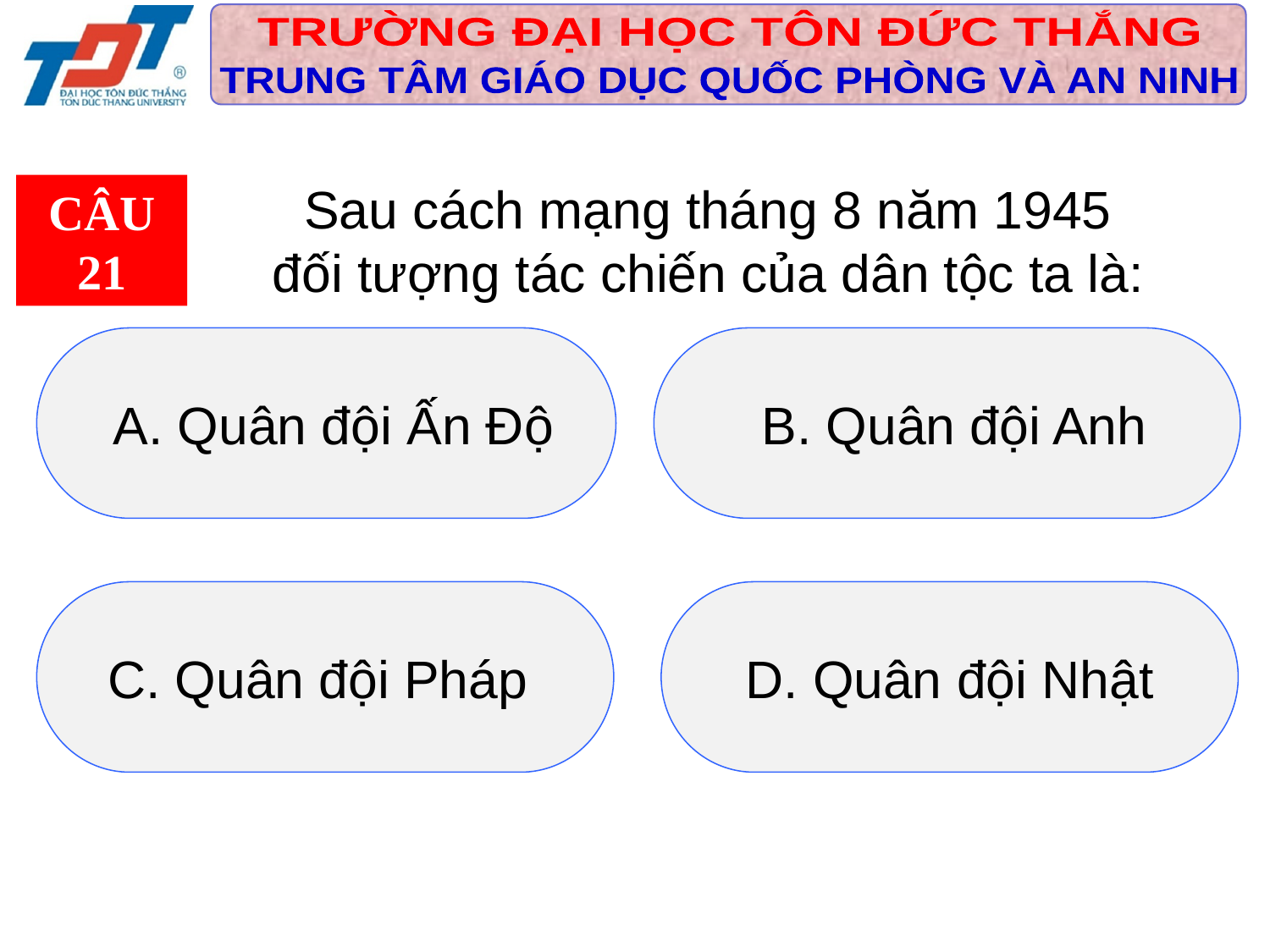

Sau cách mạng tháng 8 năm 1945
đối tượng tác chiến của dân tộc ta là:
CÂU 21
 A. Quân đội Ấn Độ
 B. Quân đội Anh
C. Quân đội Pháp
 D. Quân đội Nhật